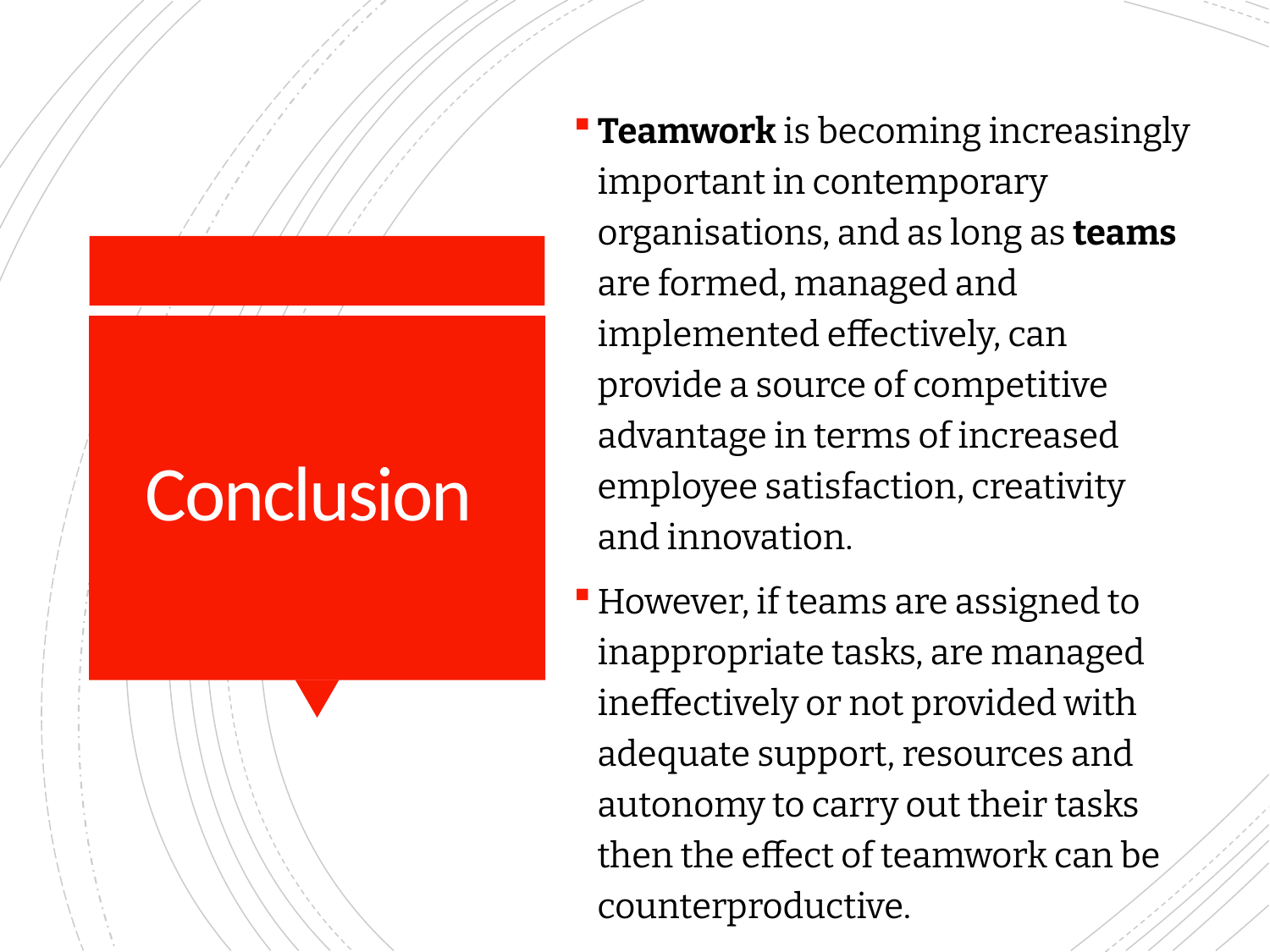

Teamwork is becoming increasingly important in contemporary organisations, and as long as teams are formed, managed and implemented effectively, can provide a source of competitive advantage in terms of increased employee satisfaction, creativity and innovation.
However, if teams are assigned to inappropriate tasks, are managed ineffectively or not provided with adequate support, resources and autonomy to carry out their tasks then the effect of teamwork can be counterproductive.
# Conclusion